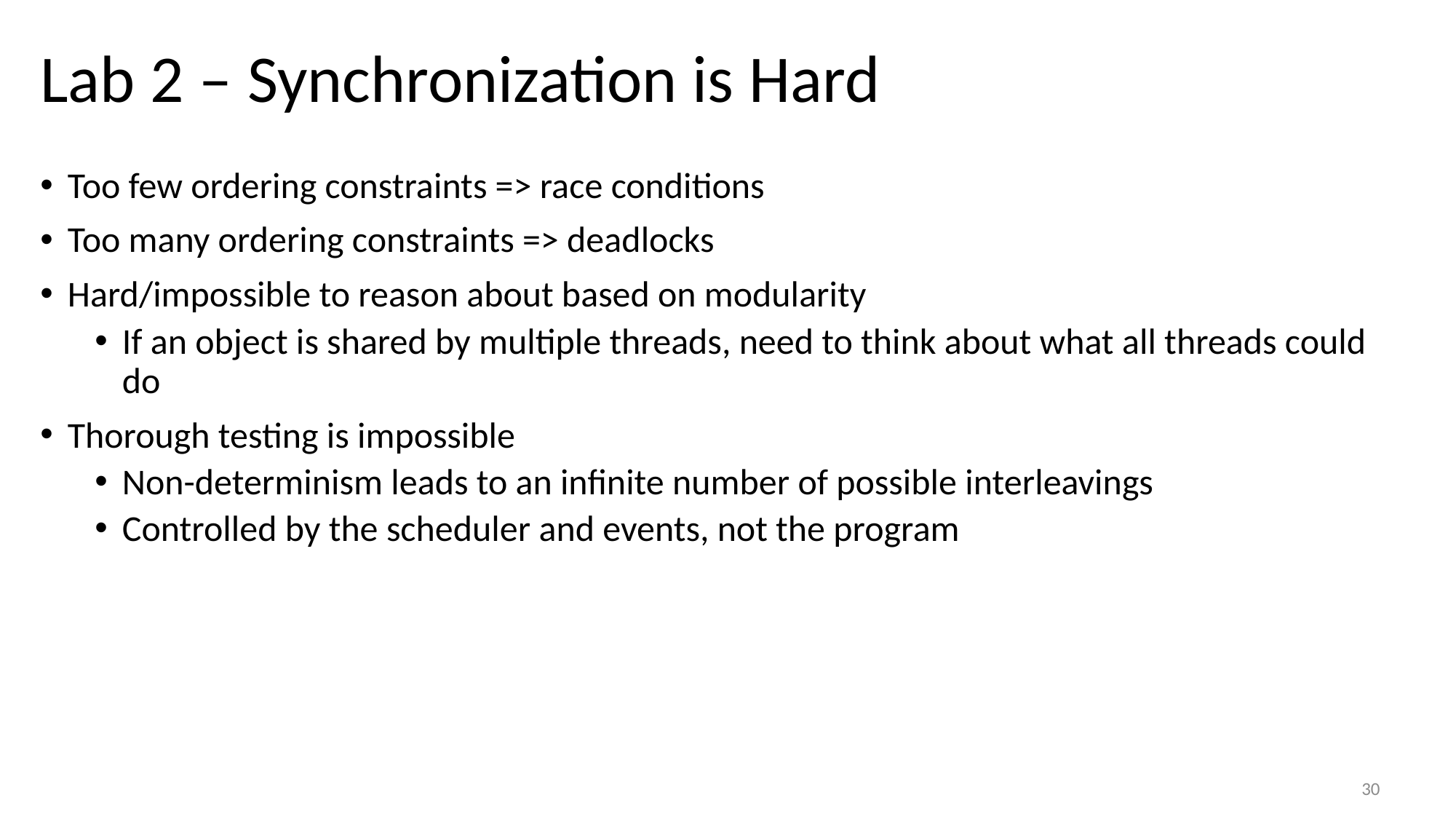

# Lab 2 – Synchronization is Hard
Too few ordering constraints => race conditions
Too many ordering constraints => deadlocks
Hard/impossible to reason about based on modularity
If an object is shared by multiple threads, need to think about what all threads could do
Thorough testing is impossible
Non-determinism leads to an infinite number of possible interleavings
Controlled by the scheduler and events, not the program